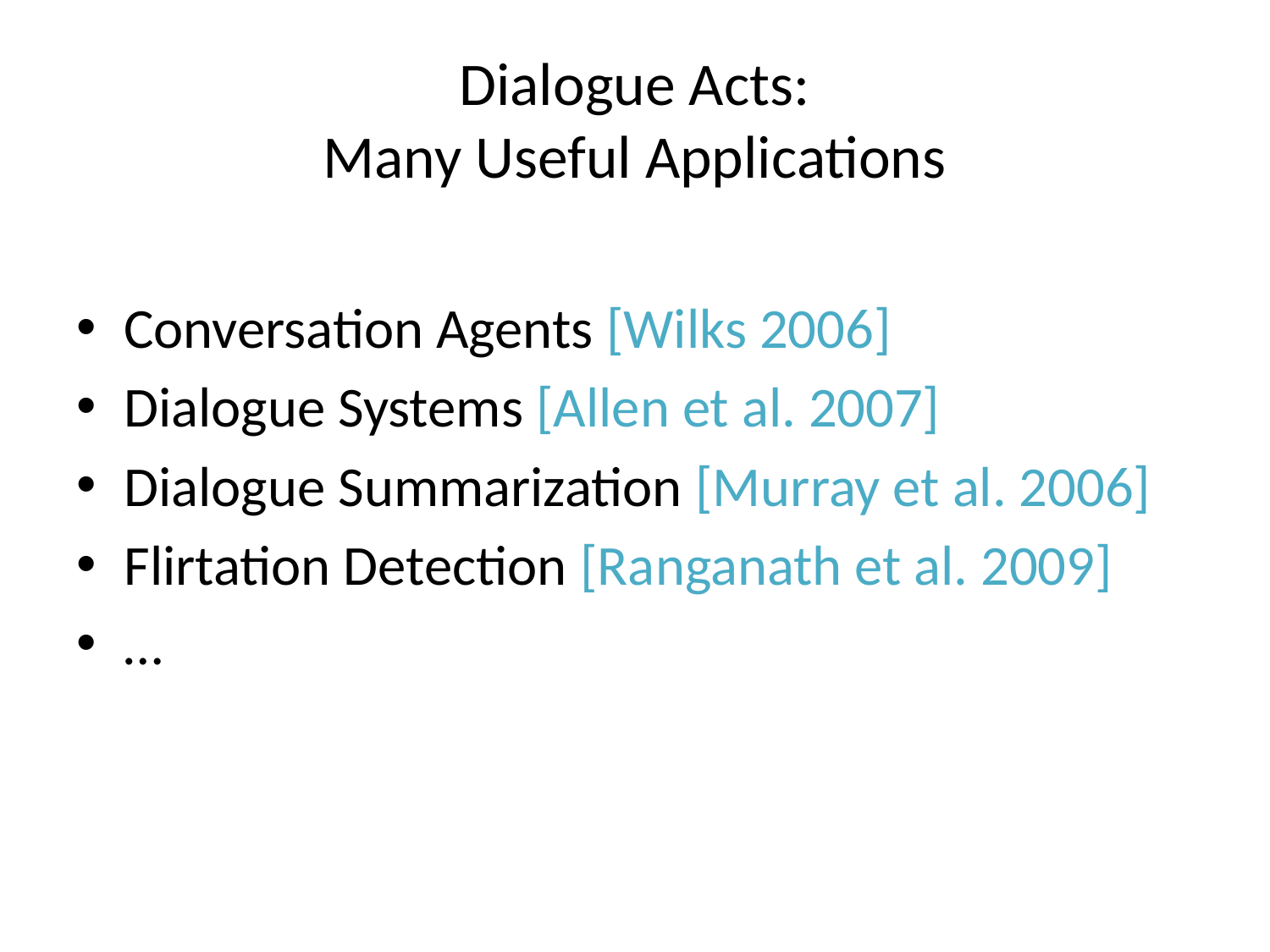

# Dialogue Acts: Many Useful Applications
Conversation Agents [Wilks 2006]
Dialogue Systems [Allen et al. 2007]
Dialogue Summarization [Murray et al. 2006]
Flirtation Detection [Ranganath et al. 2009]
…